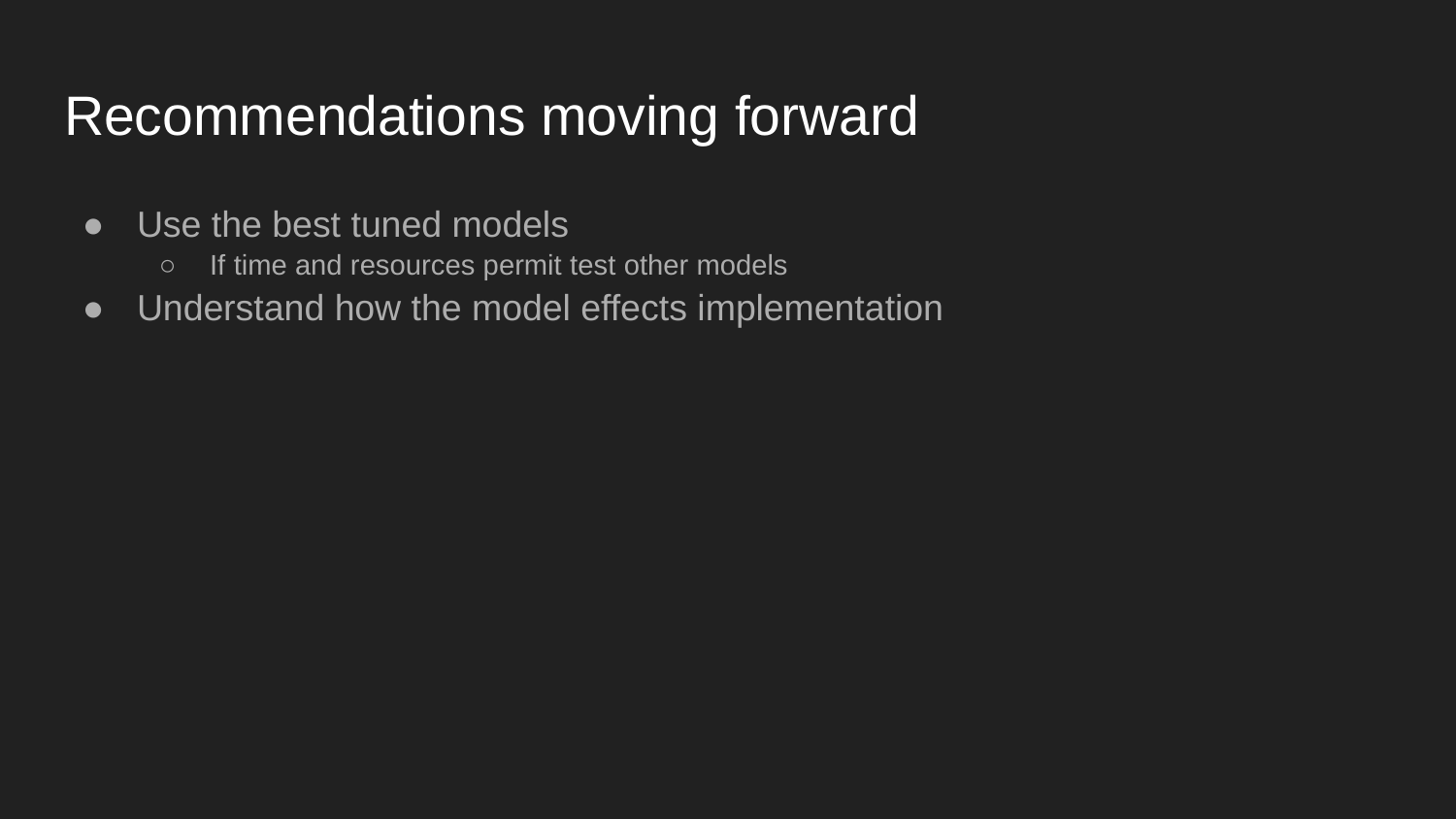

# Recommendations moving forward
Use the best tuned models
If time and resources permit test other models
Understand how the model effects implementation